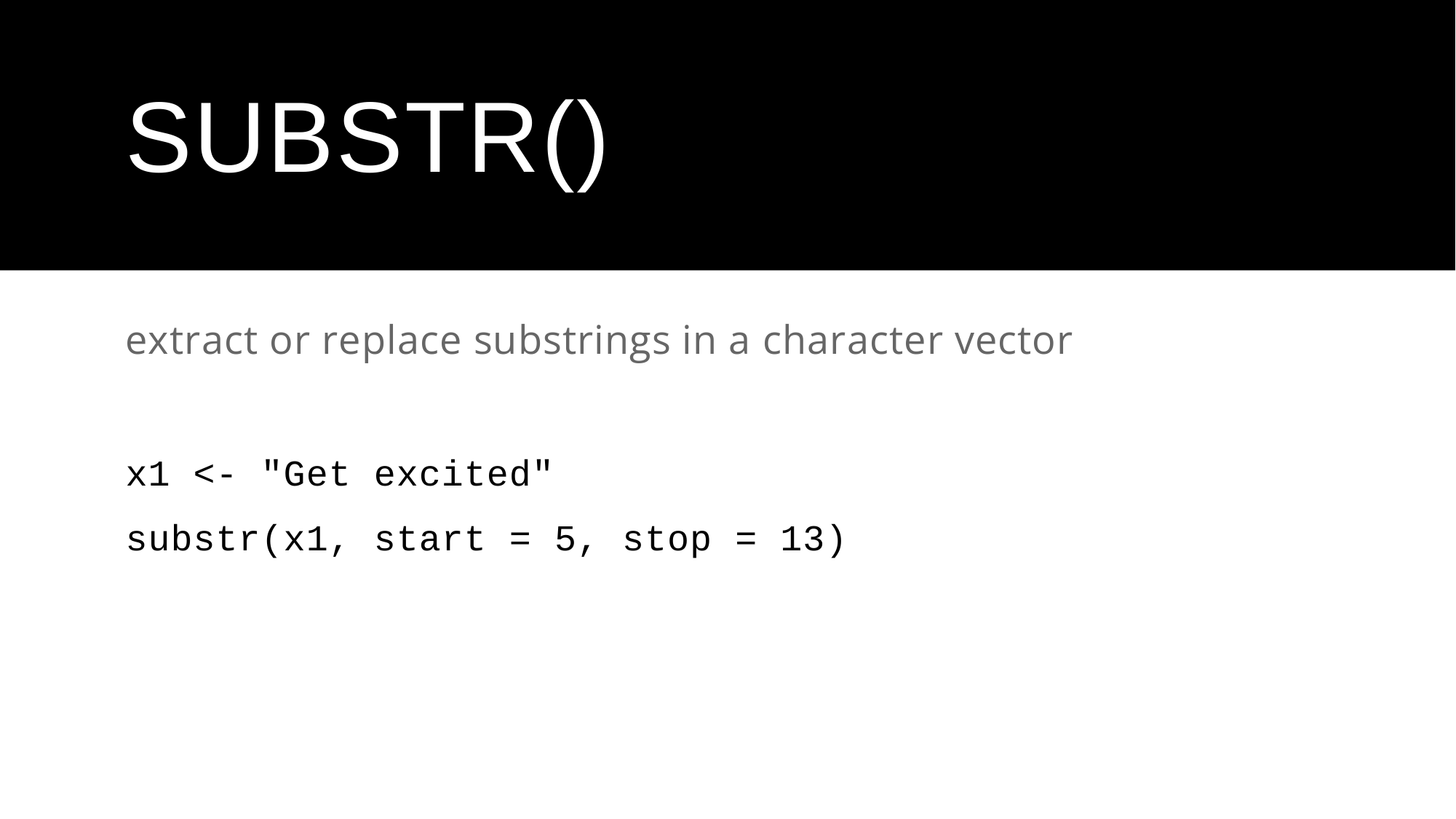

# Substr()
extract or replace substrings in a character vector

x1 <- "Get excited"
substr(x1, start = 5, stop = 13)